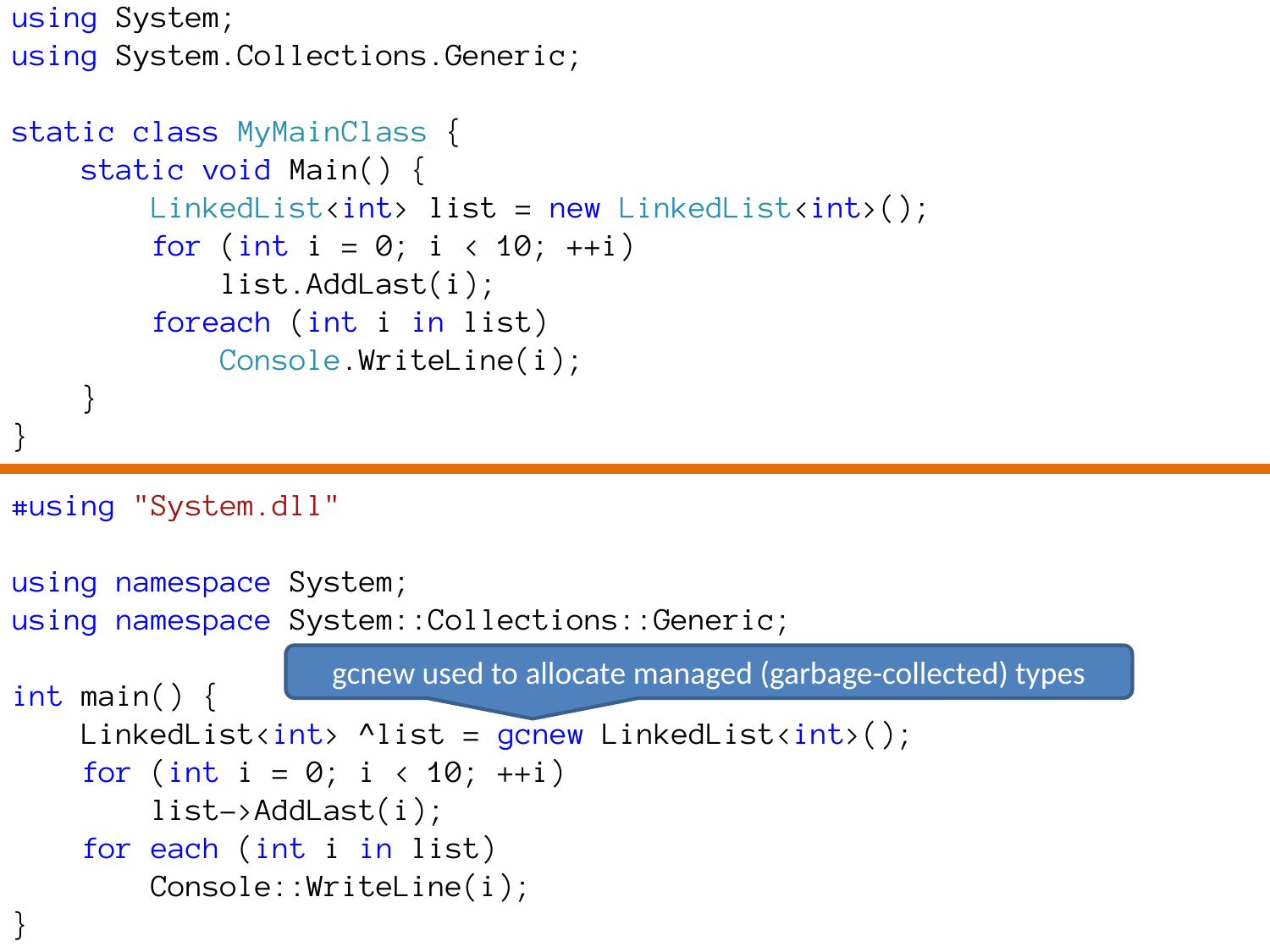

using System;
using System.Collections.Generic;

static class MyMainClass {
    static void Main() {
        LinkedList<int> list = new LinkedList<int>();
        for (int i = 0; i < 10; ++i)
            list.AddLast(i);
        foreach (int i in list)
            Console.WriteLine(i);
    }
}

#using "System.dll"

using namespace System;
using namespace System::Collections::Generic;

int main() {
    LinkedList<int> ^list = gcnew LinkedList<int>();
    for (int i = 0; i < 10; ++i)
        list->AddLast(i);
    for each (int i in list)
        Console::WriteLine(i);
}
gcnew used to allocate managed (garbage-collected) types